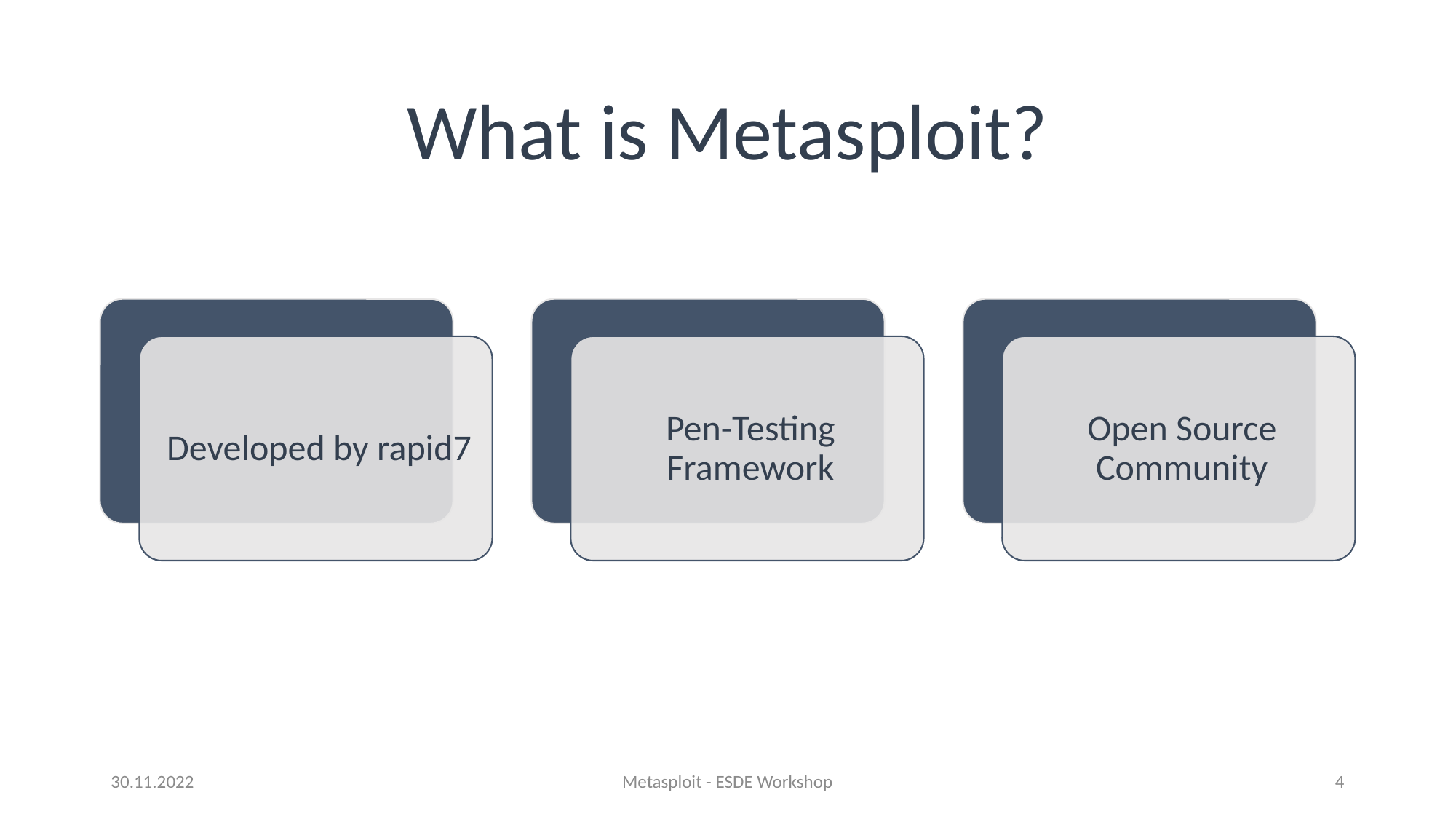

# What is Metasploit?
Developed by rapid7
Pen-Testing Framework
Open Source Community
30.11.2022
Metasploit - ESDE Workshop
4